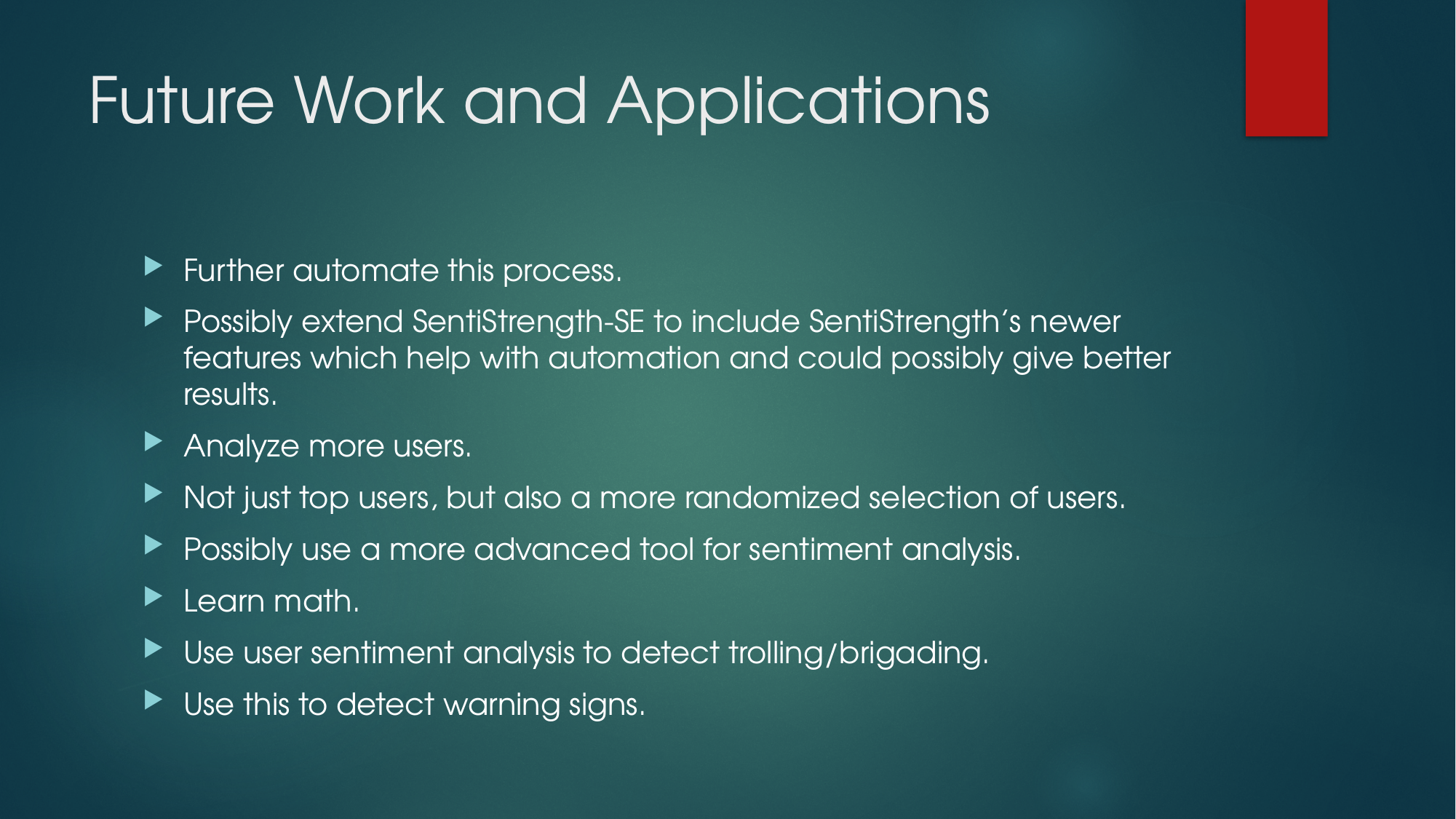

# Future Work and Applications
Further automate this process.
Possibly extend SentiStrength-SE to include SentiStrength’s newer features which help with automation and could possibly give better results.
Analyze more users.
Not just top users, but also a more randomized selection of users.
Possibly use a more advanced tool for sentiment analysis.
Learn math.
Use user sentiment analysis to detect trolling/brigading.
Use this to detect warning signs.